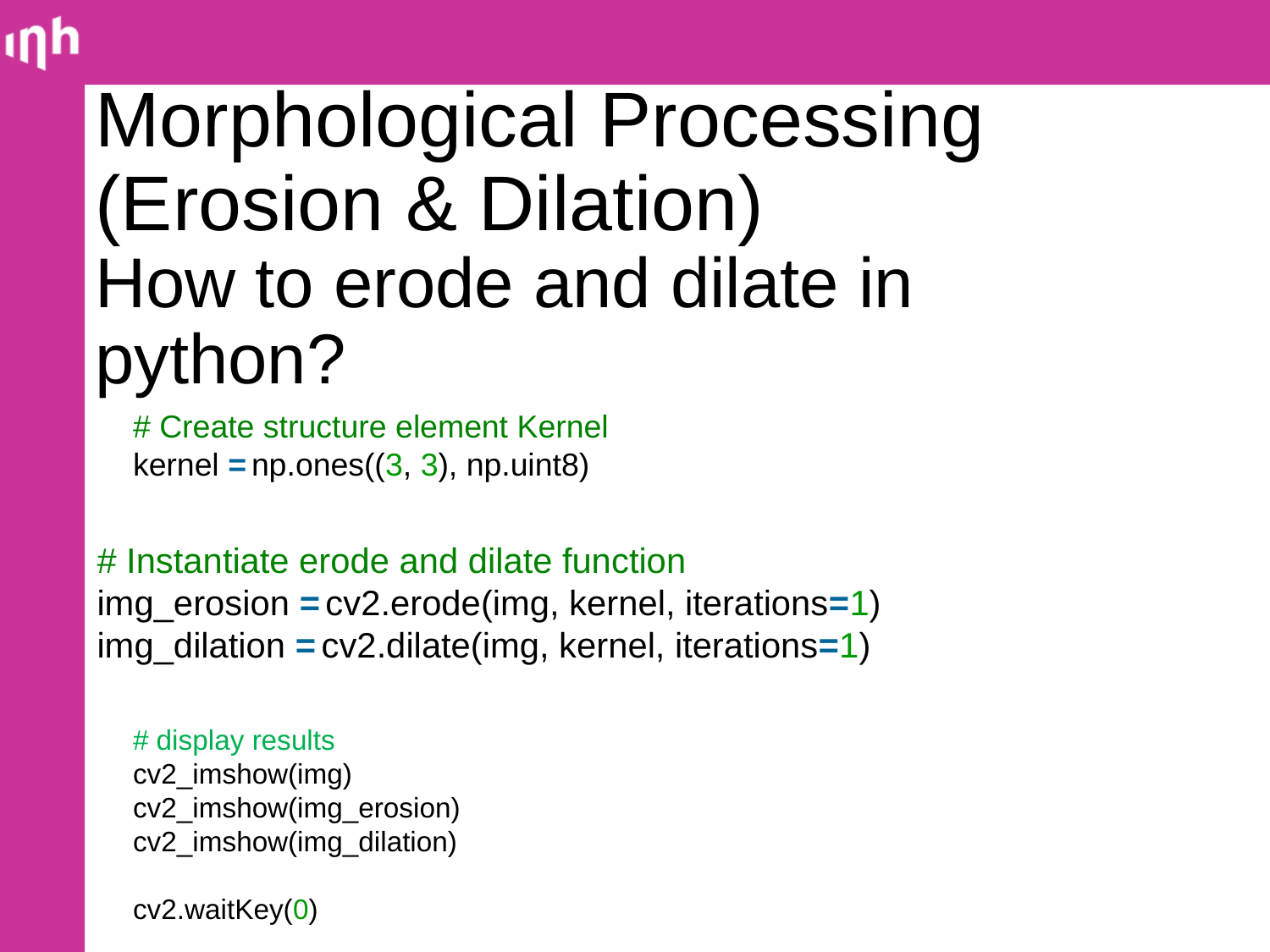

# Morphological Processing (Erosion & Dilation) How to erode and dilate in python?
# Create structure element Kernel
kernel = np.ones((3, 3), np.uint8)
# Instantiate erode and dilate function
img_erosion = cv2.erode(img, kernel, iterations=1)
img_dilation = cv2.dilate(img, kernel, iterations=1)
# display results
cv2_imshow(img)
cv2_imshow(img_erosion)
cv2_imshow(img_dilation)

cv2.waitKey(0)